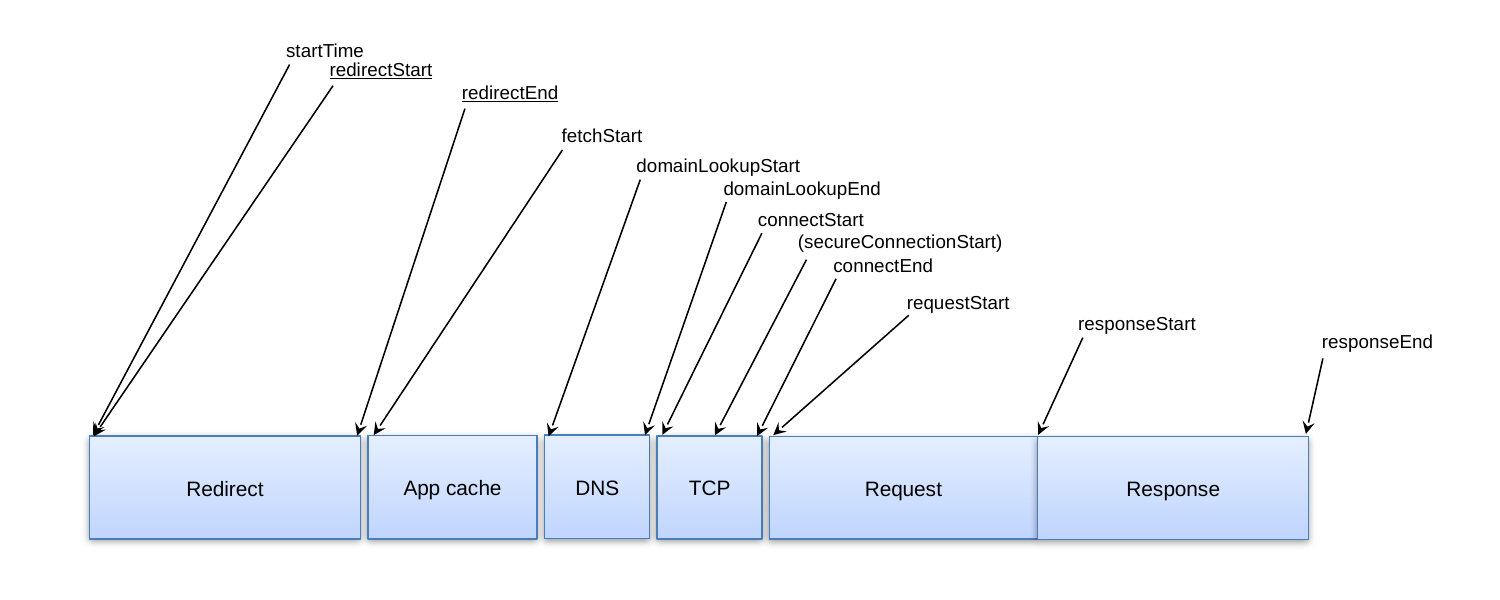

startTime
redirectStart
redirectEnd
fetchStart
domainLookupStart
domainLookupEnd
connectStart
(secureConnectionStart)
connectEnd
requestStart
responseStart
responseEnd
DNS
App cache
TCP
Redirect
Request
Response